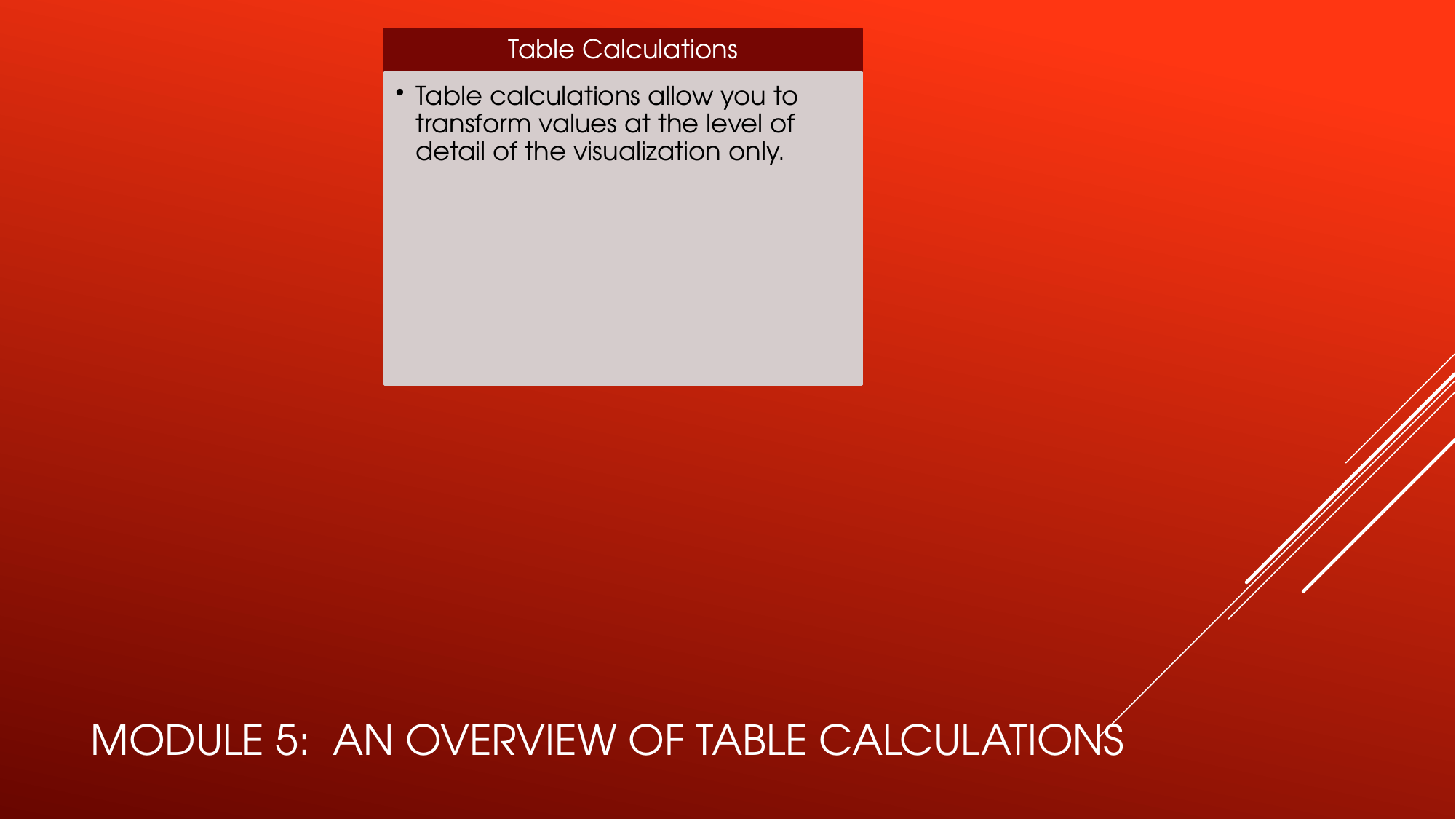

Table Calculations

Table calculations allow you to transform values at the level of detail of the visualization only.
# Module 5:  an overview of table calculations